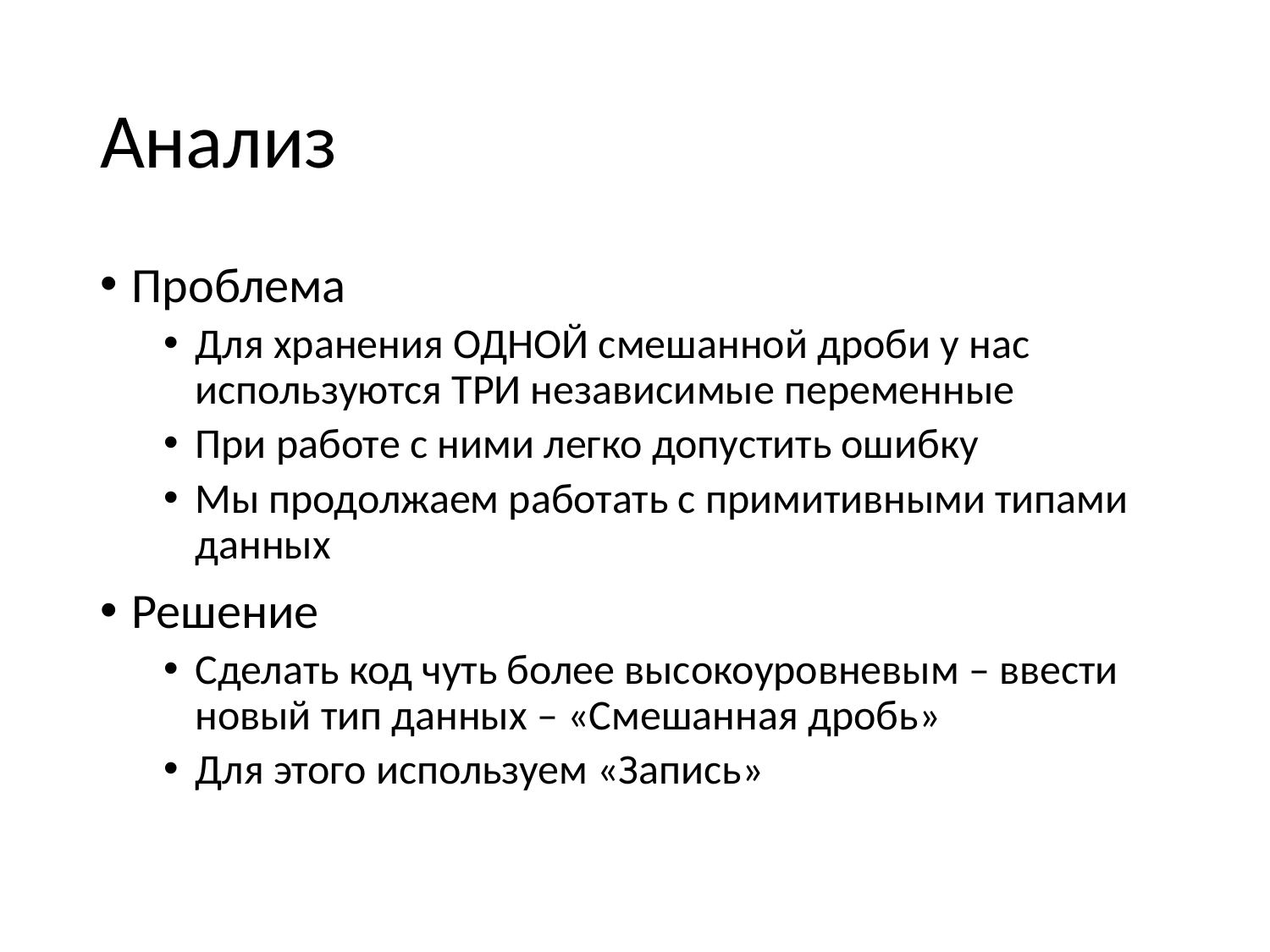

# Анализ
Проблема
Для хранения ОДНОЙ смешанной дроби у нас используются ТРИ независимые переменные
При работе с ними легко допустить ошибку
Мы продолжаем работать с примитивными типами данных
Решение
Сделать код чуть более высокоуровневым – ввести новый тип данных – «Смешанная дробь»
Для этого используем «Запись»